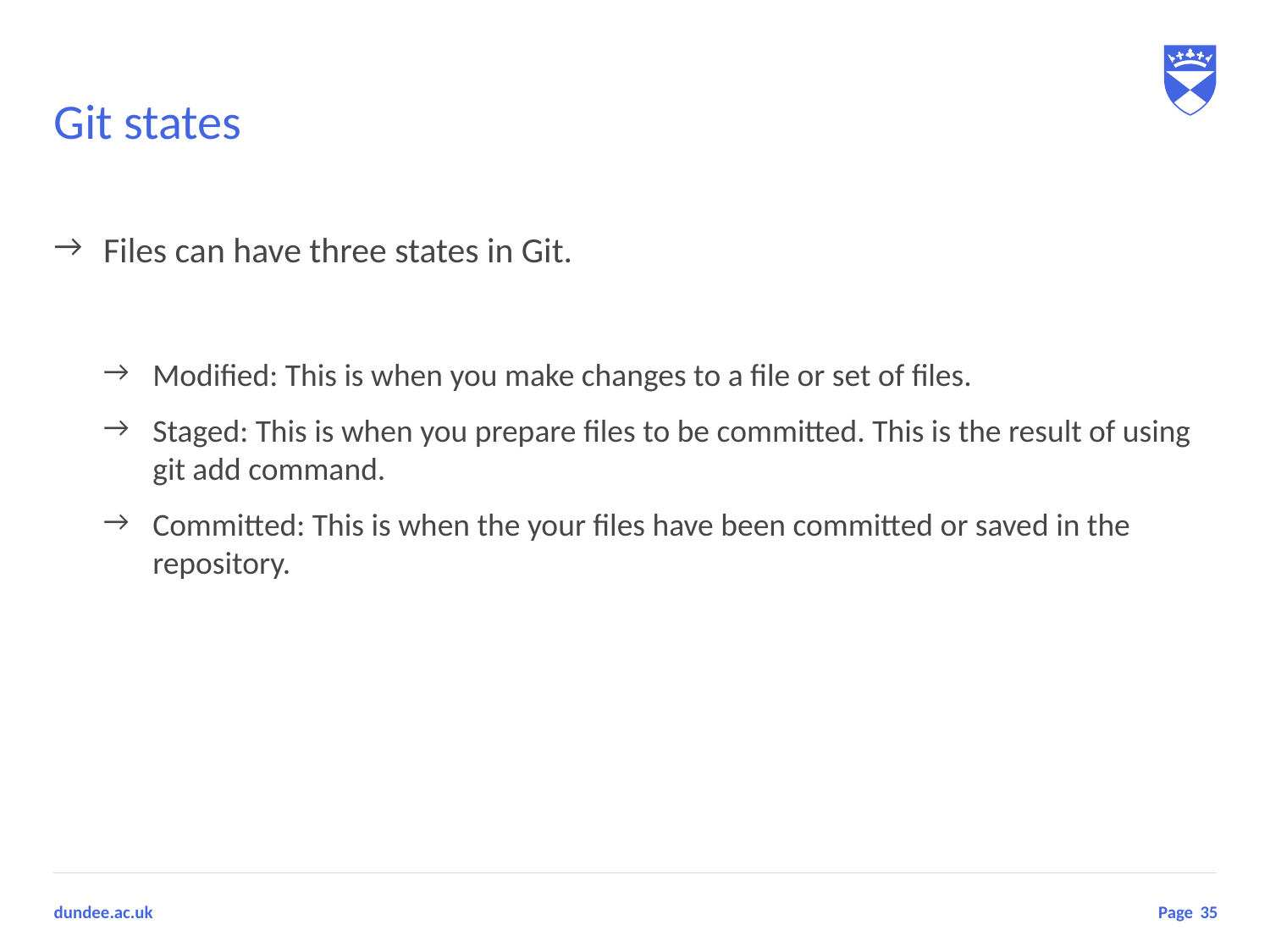

# Git states
Files can have three states in Git.

Modified: This is when you make changes to a file or set of files.
Staged: This is when you prepare files to be committed. This is the result of using git add command.
Committed: This is when the your files have been committed or saved in the repository.
35